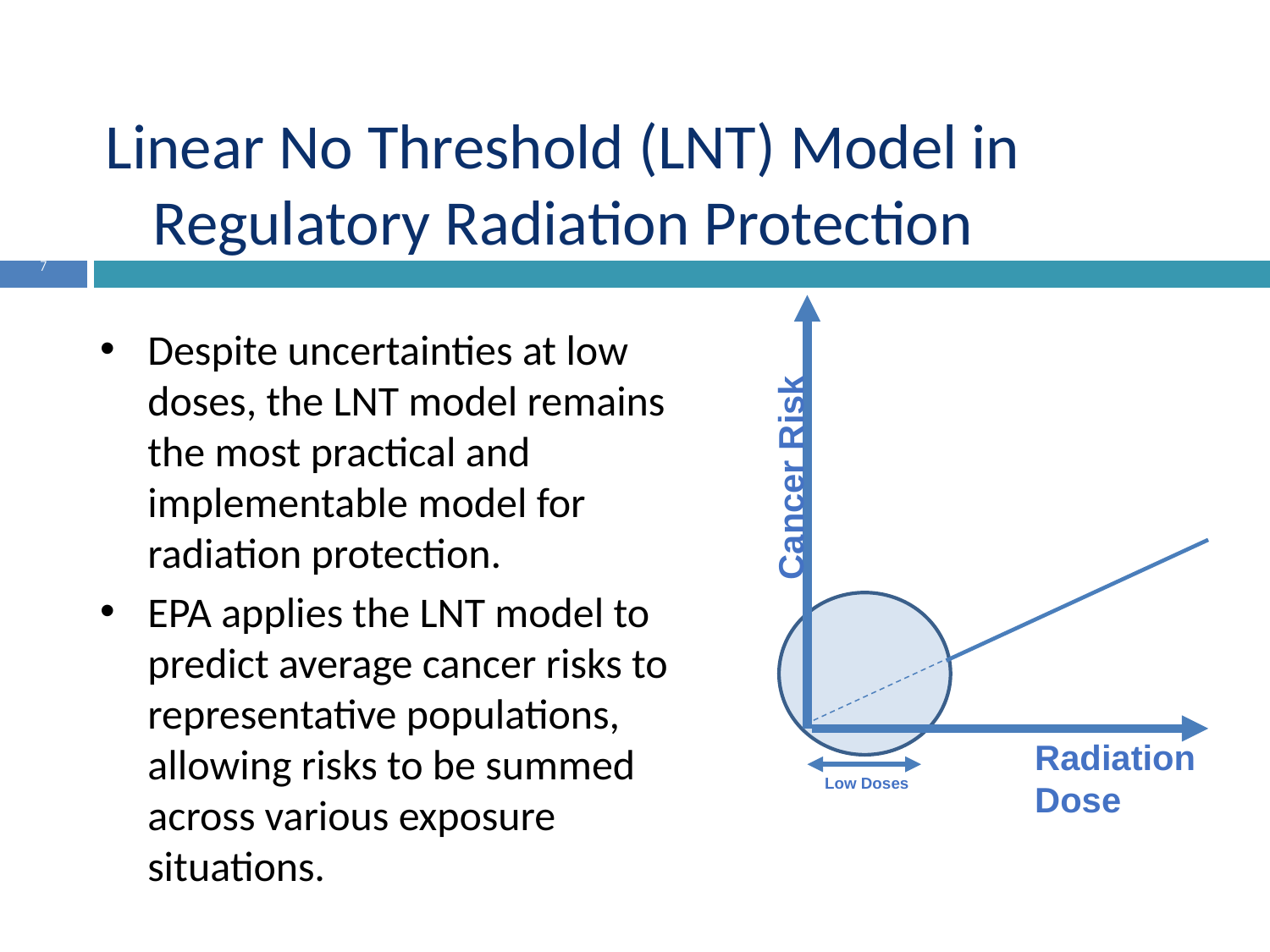

# Linear No Threshold (LNT) Model in Regulatory Radiation Protection
7

Despite uncertainties at low doses, the LNT model remains the most practical and implementable model for radiation protection.
EPA applies the LNT model to predict average cancer risks to  representative populations, allowing risks to be summed across various exposure situations.
Cancer Risk

Radiation Dose
Low Doses